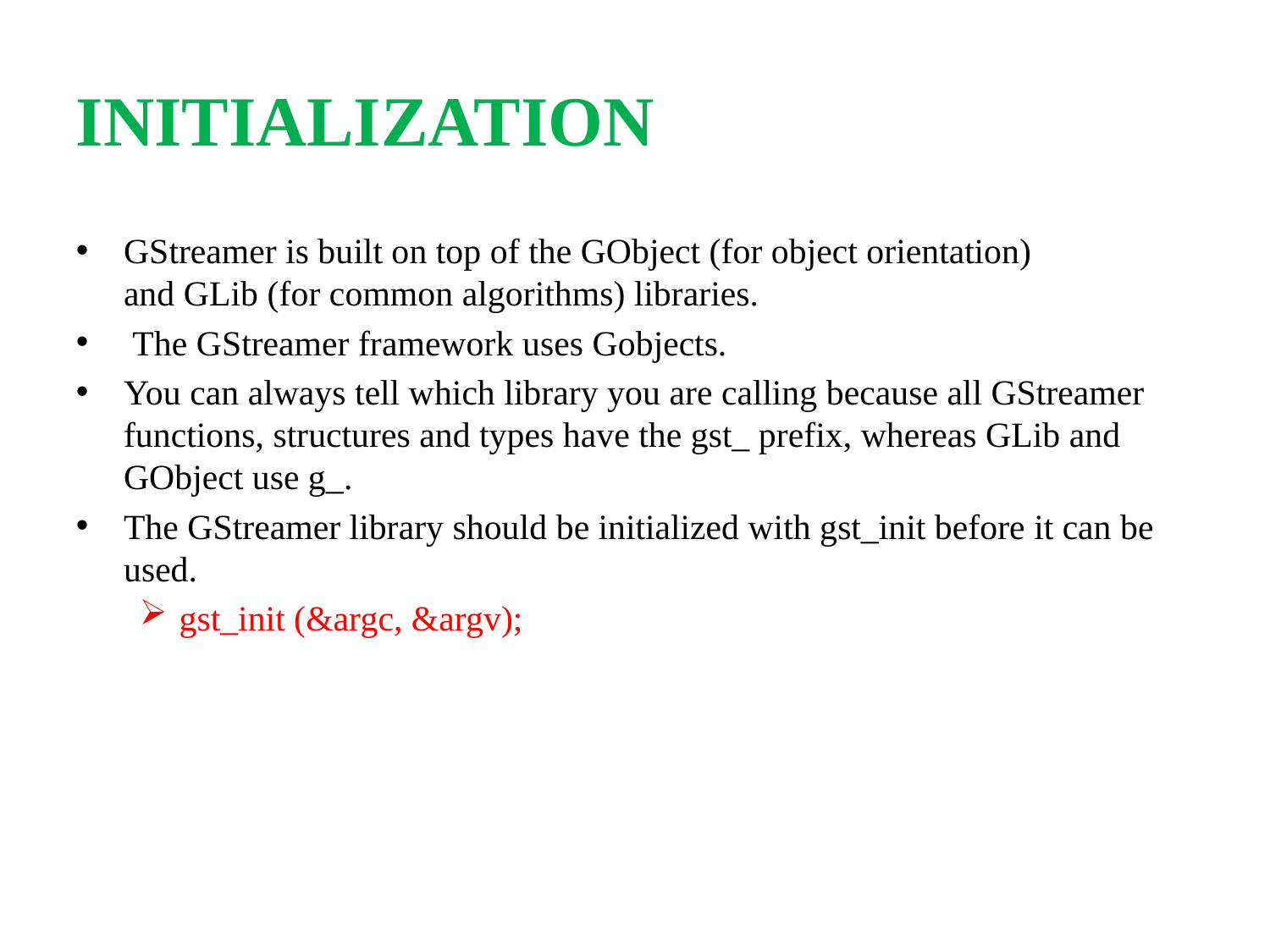

INITIALIZATION
GStreamer is built on top of the GObject (for object orientation) and GLib (for common algorithms) libraries.
 The GStreamer framework uses Gobjects.
You can always tell which library you are calling because all GStreamer functions, structures and types have the gst_ prefix, whereas GLib and GObject use g_.
The GStreamer library should be initialized with gst_init before it can be used.
gst_init (&argc, &argv);